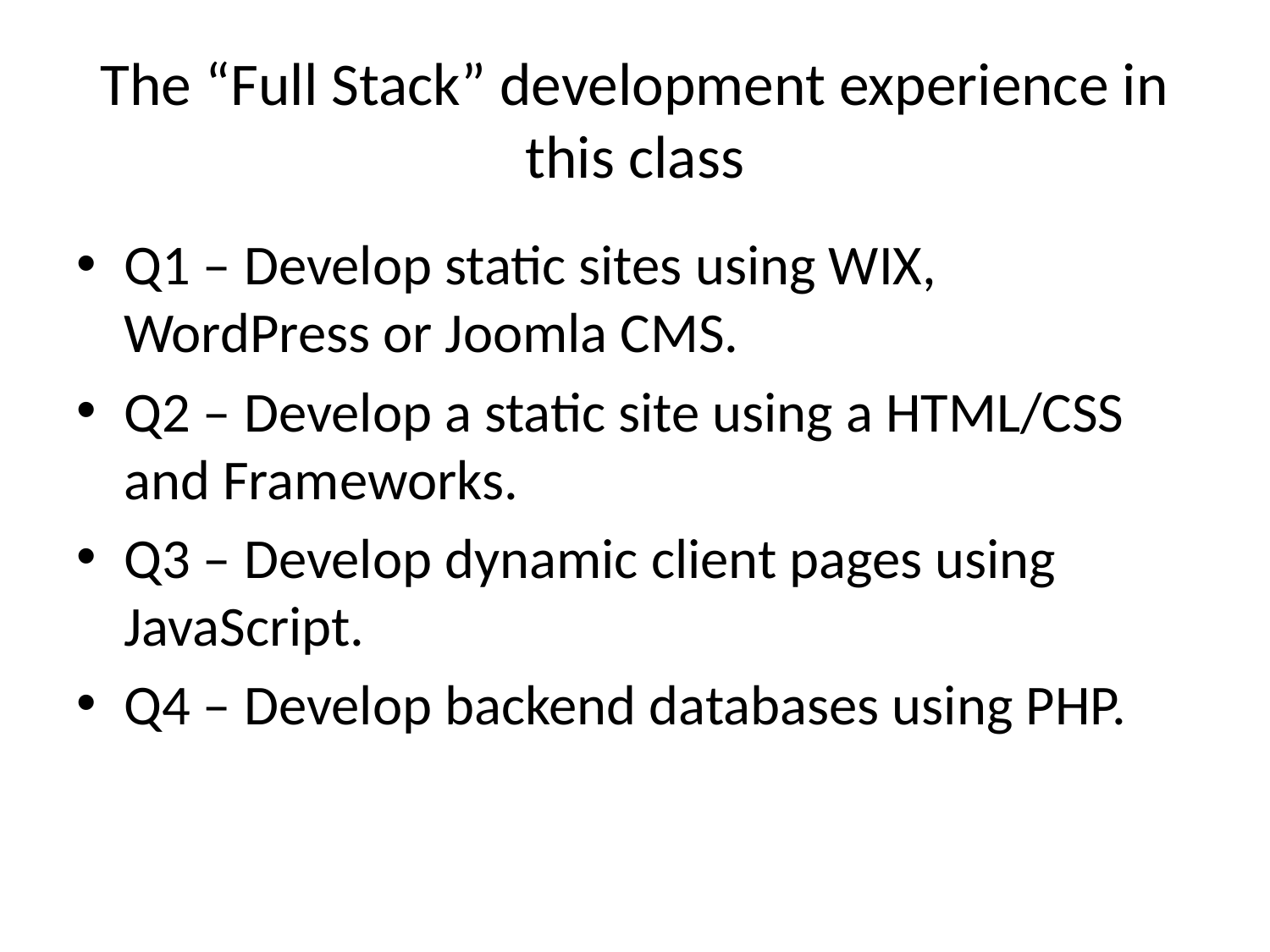

# The “Full Stack” development experience in this class
Q1 – Develop static sites using WIX, WordPress or Joomla CMS.
Q2 – Develop a static site using a HTML/CSS and Frameworks.
Q3 – Develop dynamic client pages using JavaScript.
Q4 – Develop backend databases using PHP.